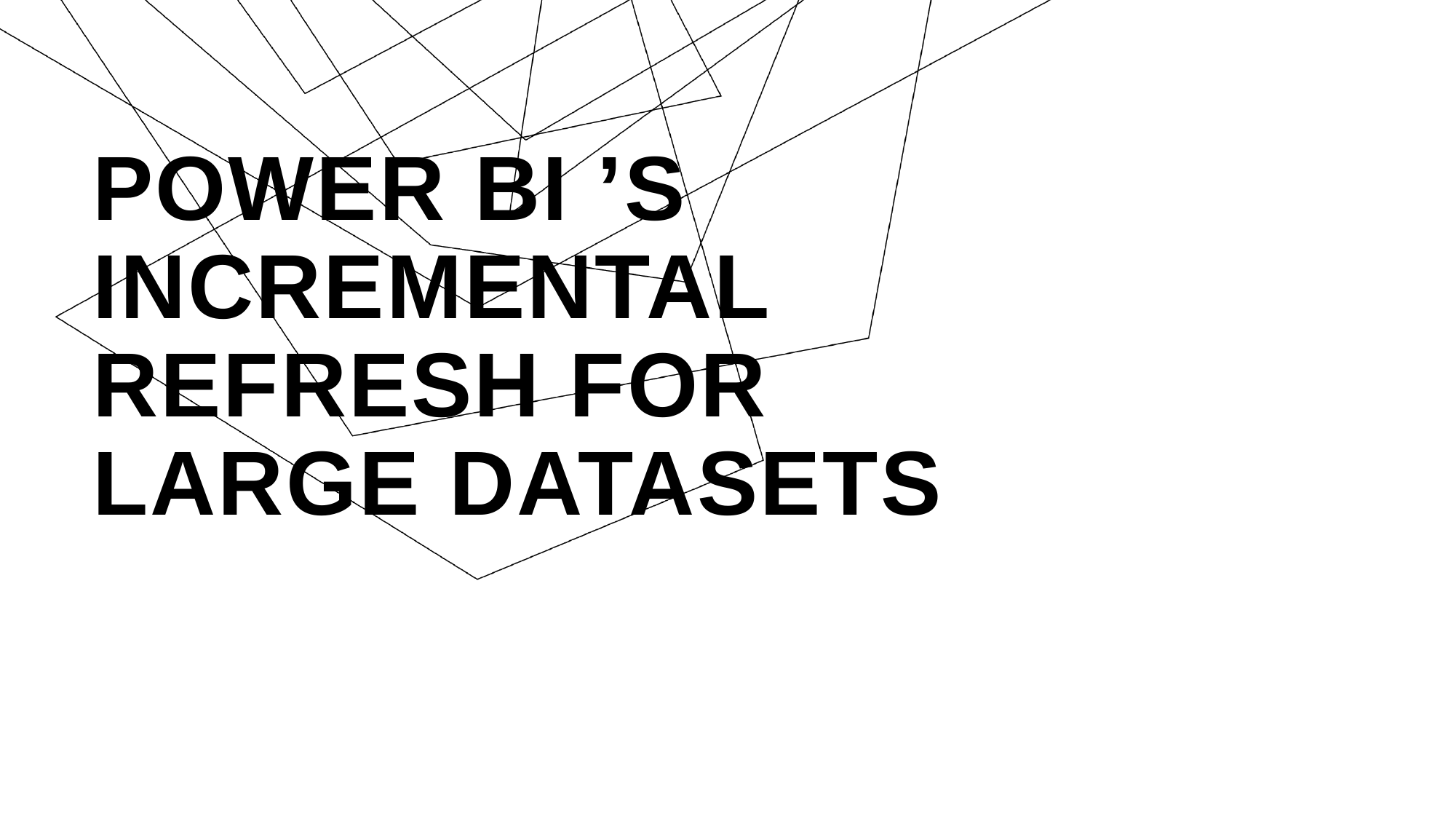

# Power bi ’s incremental refresh for large datasets